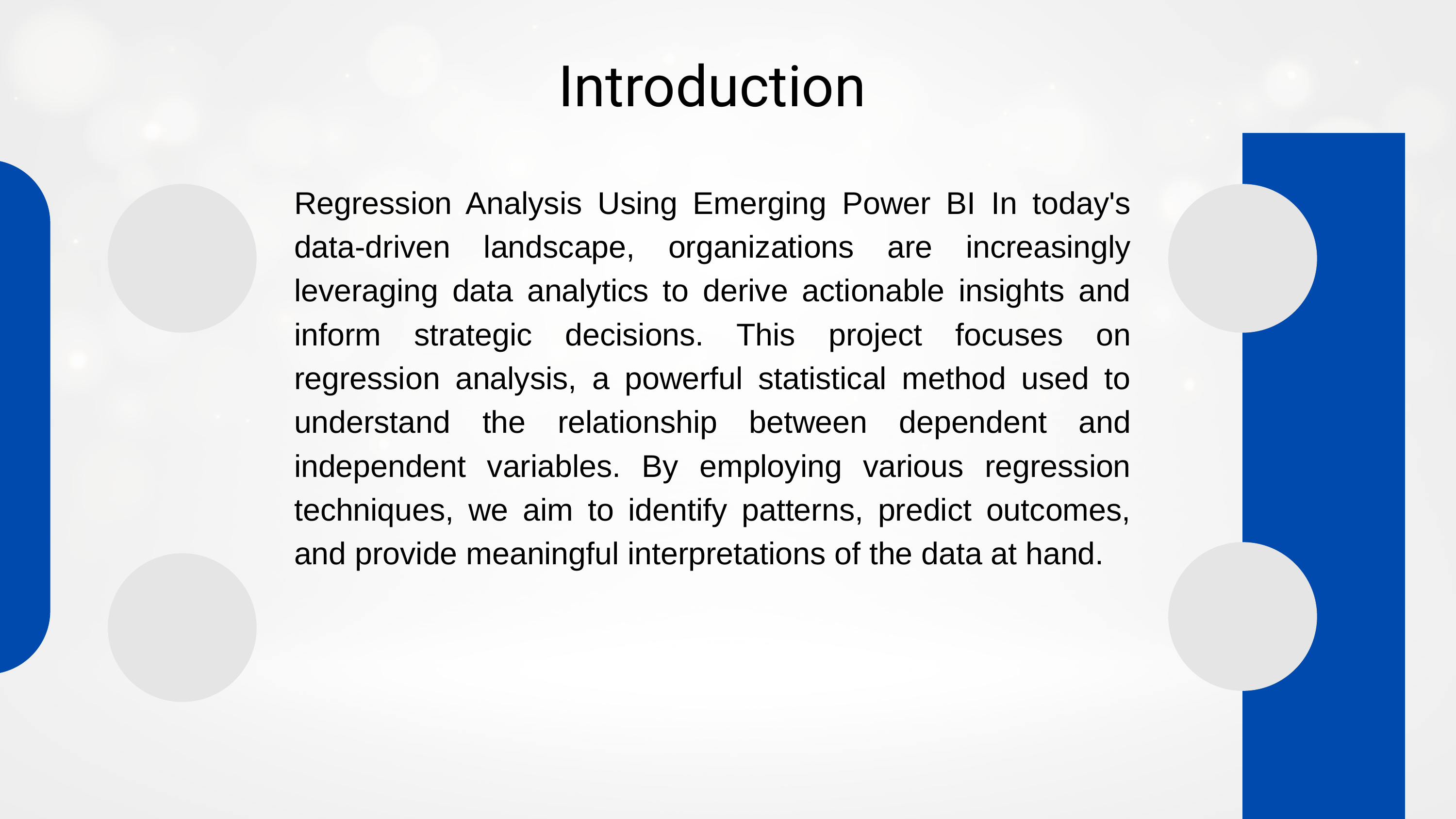

Introduction

Regression Analysis Using Emerging Power BI In today's data-driven landscape, organizations are increasingly leveraging data analytics to derive actionable insights and inform strategic decisions. This project focuses on regression analysis, a powerful statistical method used to understand the relationship between dependent and independent variables. By employing various regression techniques, we aim to identify patterns, predict outcomes, and provide meaningful interpretations of the data at hand.